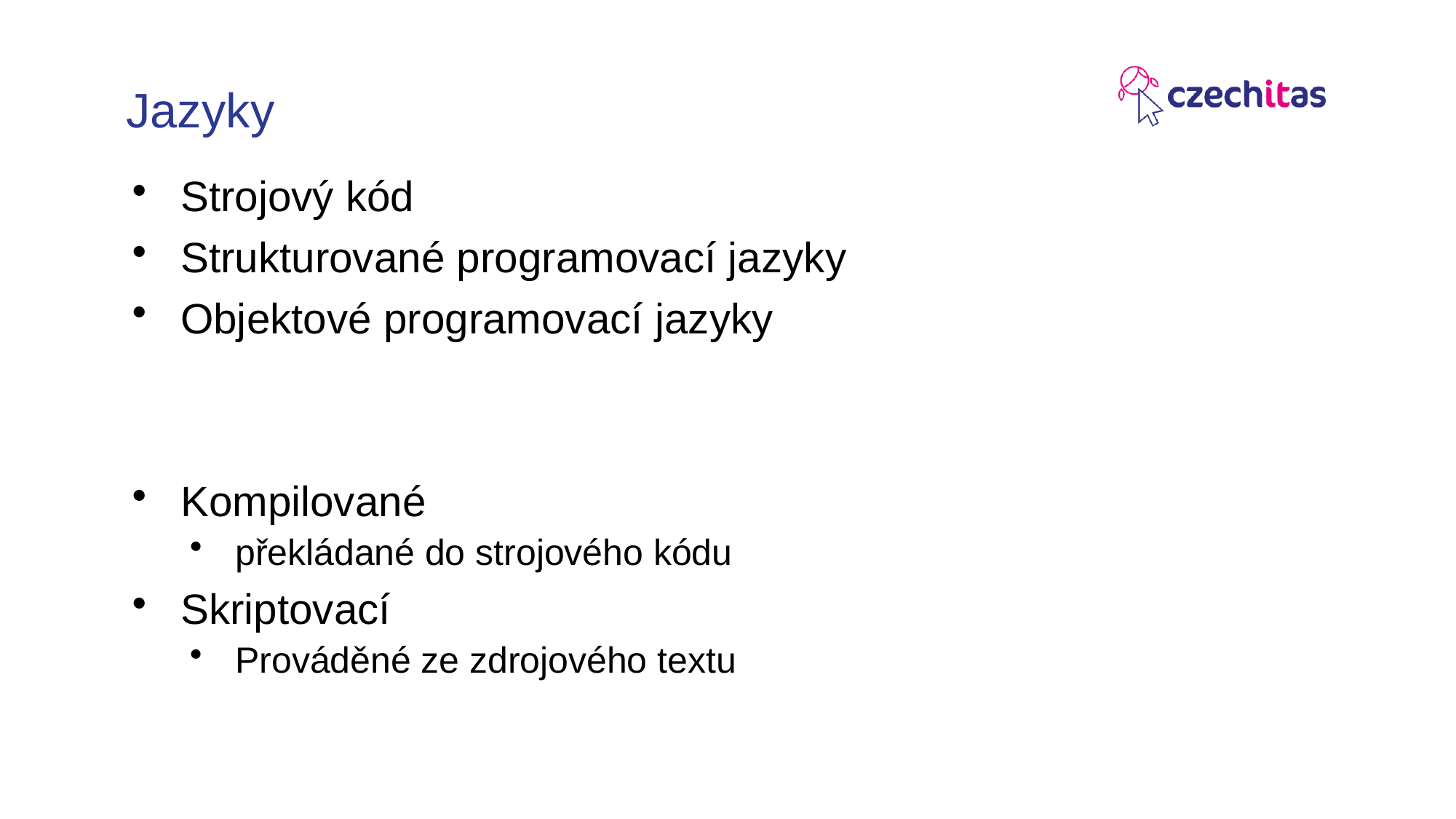

# Jazyky
Strojový kód
Strukturované programovací jazyky
Objektové programovací jazyky

Kompilované
překládané do strojového kódu
Skriptovací
Prováděné ze zdrojového textu